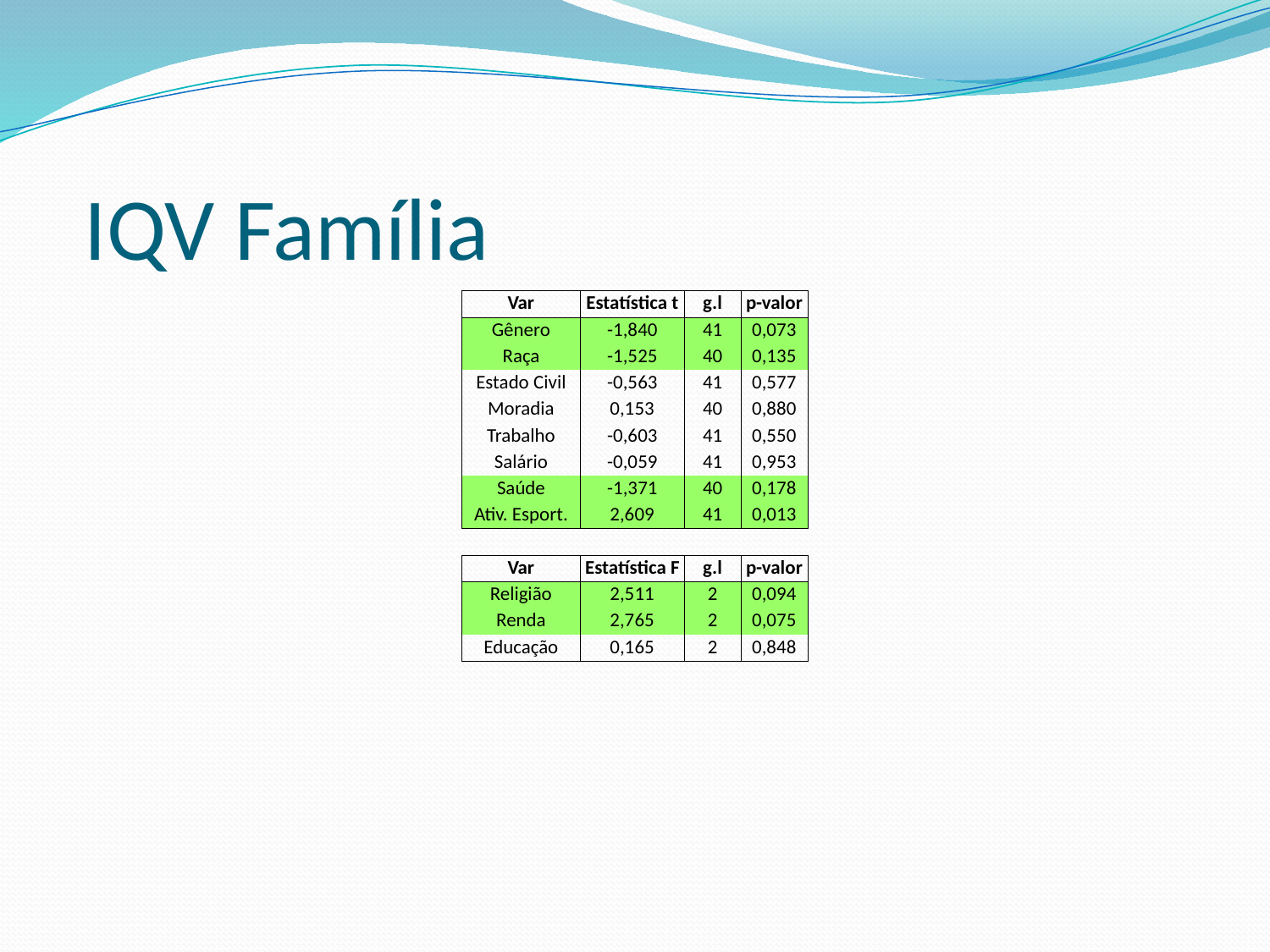

IQV Família
| Var | Estatística t | g.l | p-valor |
| --- | --- | --- | --- |
| Gênero | -1,840 | 41 | 0,073 |
| Raça | -1,525 | 40 | 0,135 |
| Estado Civil | -0,563 | 41 | 0,577 |
| Moradia | 0,153 | 40 | 0,880 |
| Trabalho | -0,603 | 41 | 0,550 |
| Salário | -0,059 | 41 | 0,953 |
| Saúde | -1,371 | 40 | 0,178 |
| Ativ. Esport. | 2,609 | 41 | 0,013 |
|  |  |  |  |
| Var | Estatística F | g.l | p-valor |
| Religião | 2,511 | 2 | 0,094 |
| Renda | 2,765 | 2 | 0,075 |
| Educação | 0,165 | 2 | 0,848 |